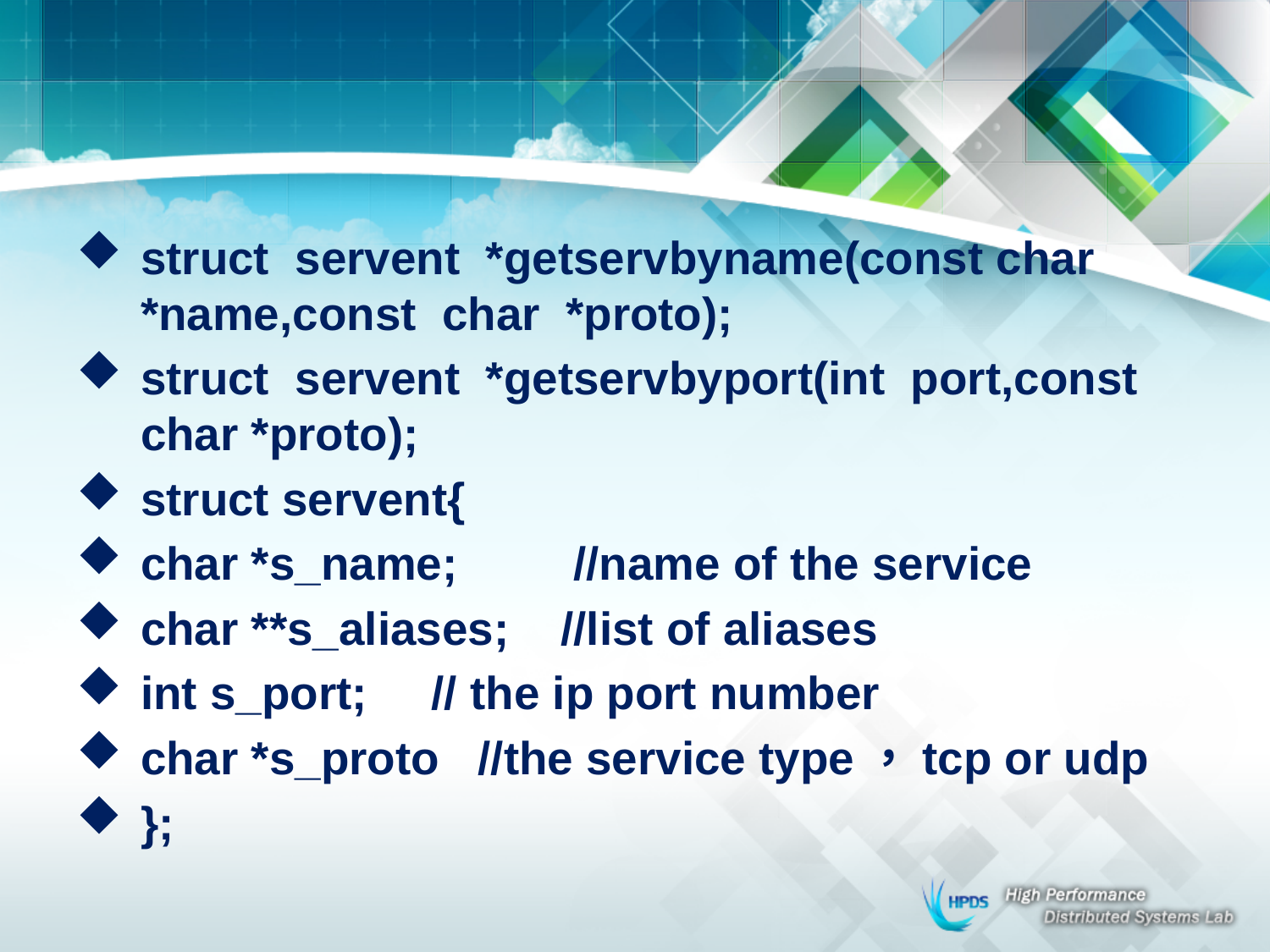

#
struct  servent  *getservbyname(const char *name,const  char  *proto);
struct  servent  *getservbyport(int  port,const char *proto);
struct servent{
char *s_name;         //name of the service
char **s_aliases;    //list of aliases
int s_port;     // the ip port number
char *s_proto   //the service type，tcp or udp
};